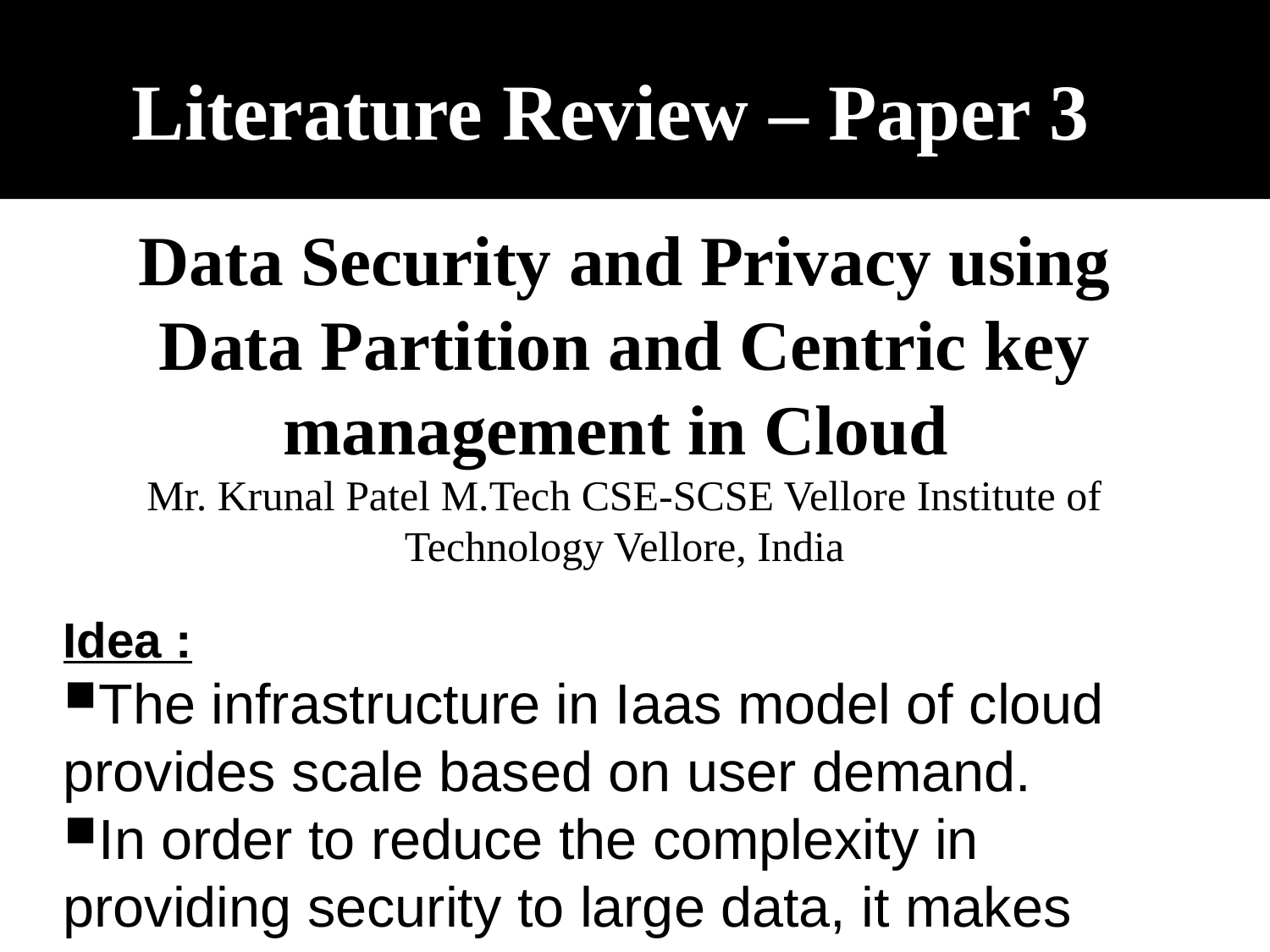

Literature Review – Paper 3
Data Security and Privacy using Data Partition and Centric key management in Cloud
Mr. Krunal Patel M.Tech CSE-SCSE Vellore Institute of Technology Vellore, India

Idea :
The infrastructure in Iaas model of cloud provides scale based on user demand.
In order to reduce the complexity in providing security to large data, it makes partitions and provides individual security to each partition.
It also uses centric key management scheme.
 Demerits :
Centric key management fragments the data due to which more memory is used.